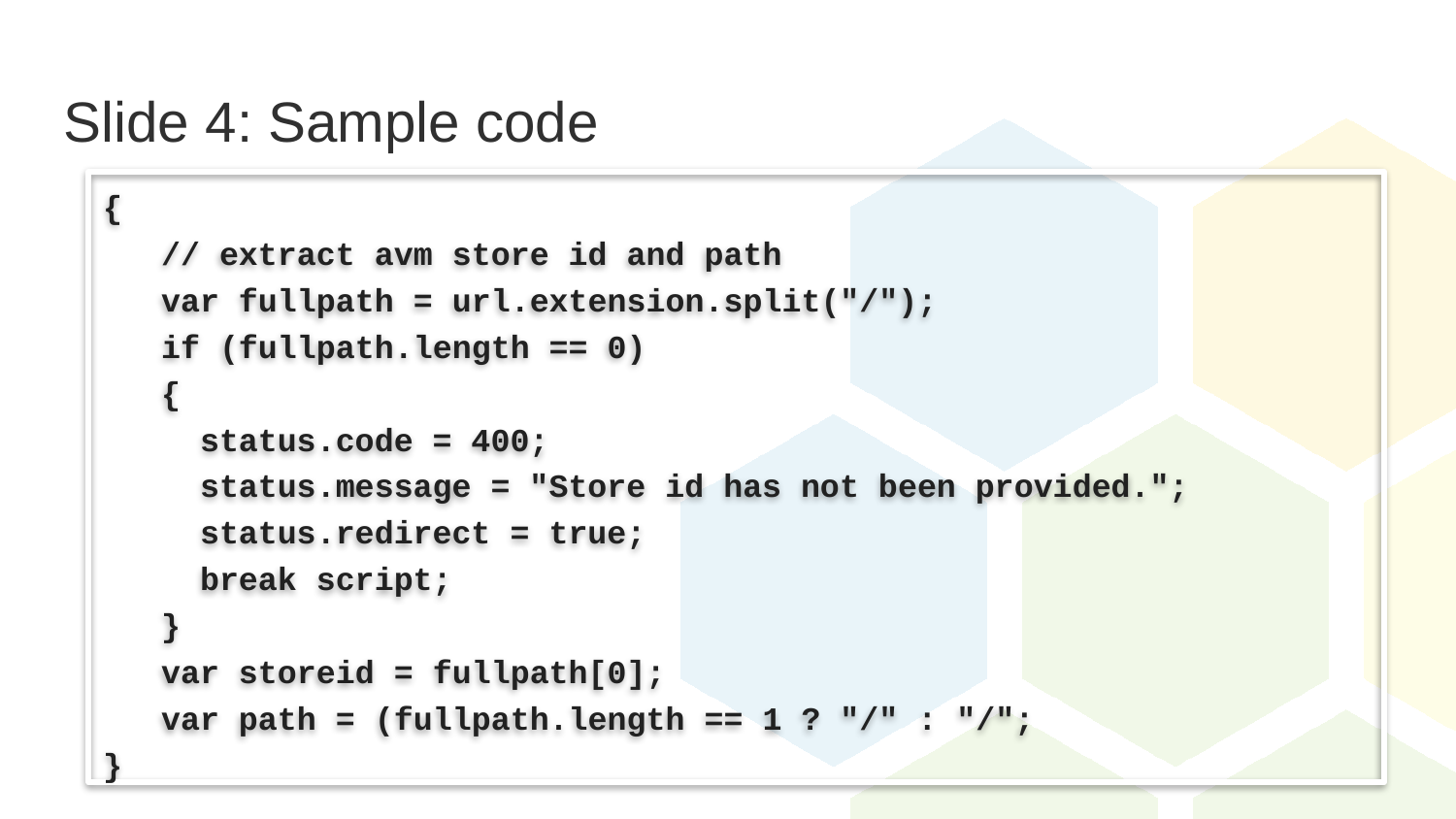

Slide 4: Sample code
{
   // extract avm store id and path
   var fullpath = url.extension.split("/");
   if (fullpath.length == 0)
   {
     status.code = 400;
     status.message = "Store id has not been provided.";
     status.redirect = true;
     break script;
   }
   var storeid = fullpath[0];
   var path = (fullpath.length == 1 ? "/" : "/";
}